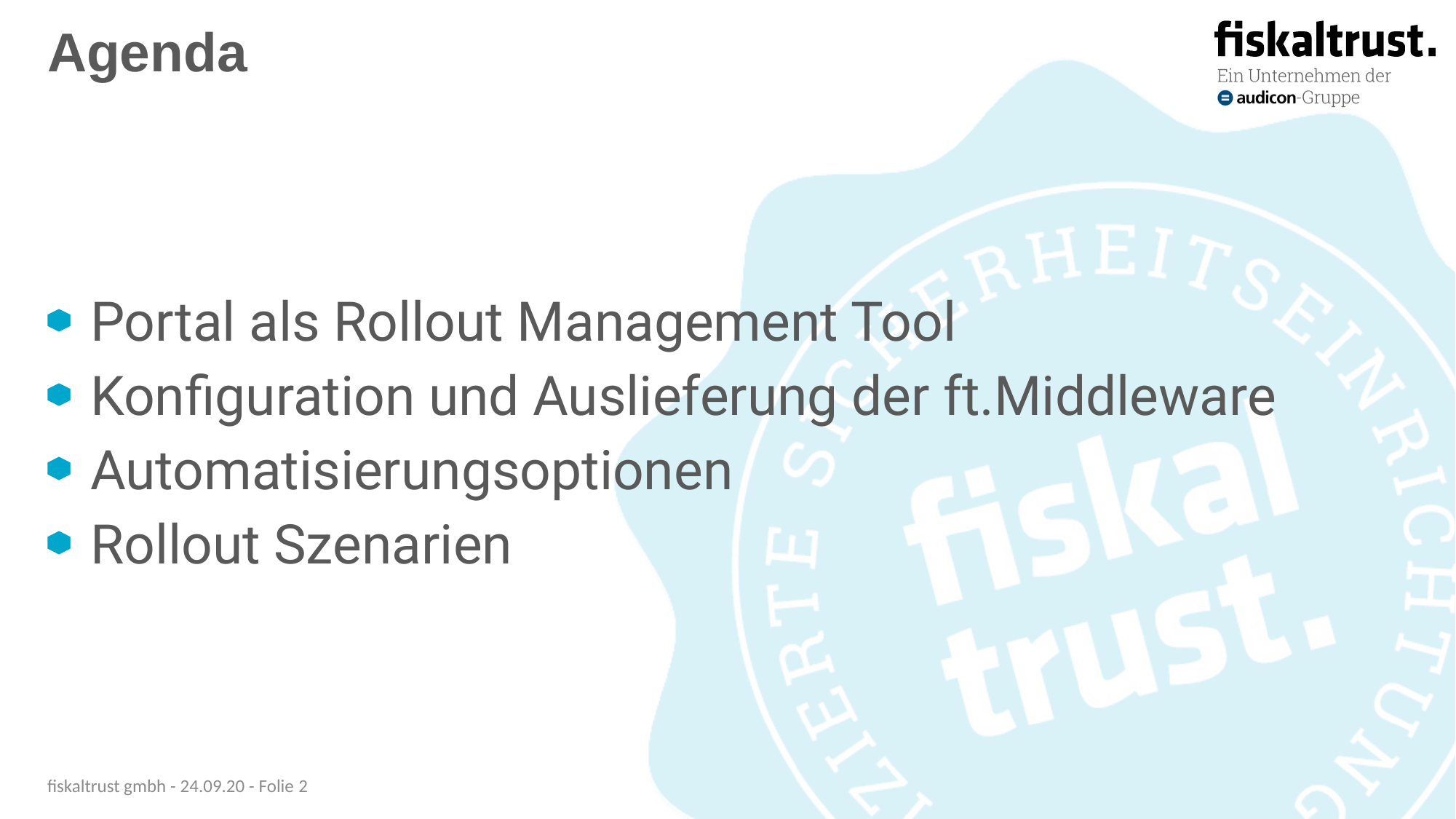

# Agenda

Portal als Rollout Management Tool
Konfiguration und Auslieferung der ft.Middleware
Automatisierungsoptionen
Rollout Szenarien
fiskaltrust gmbh - 24.09.20 - Folie 2